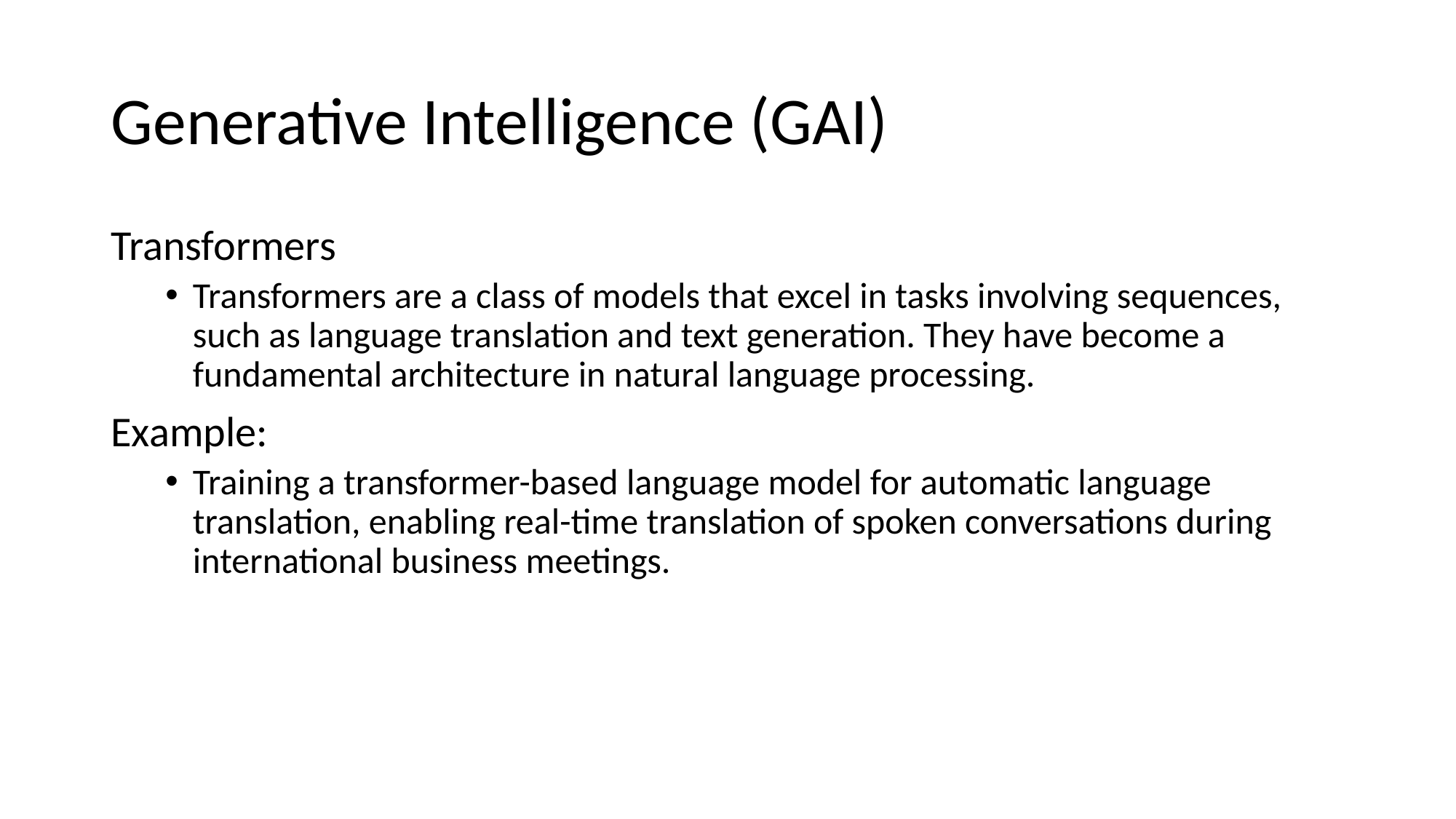

# Generative Intelligence (GAI)
Transformers
Transformers are a class of models that excel in tasks involving sequences, such as language translation and text generation. They have become a fundamental architecture in natural language processing.
Example:
Training a transformer-based language model for automatic language translation, enabling real-time translation of spoken conversations during international business meetings.